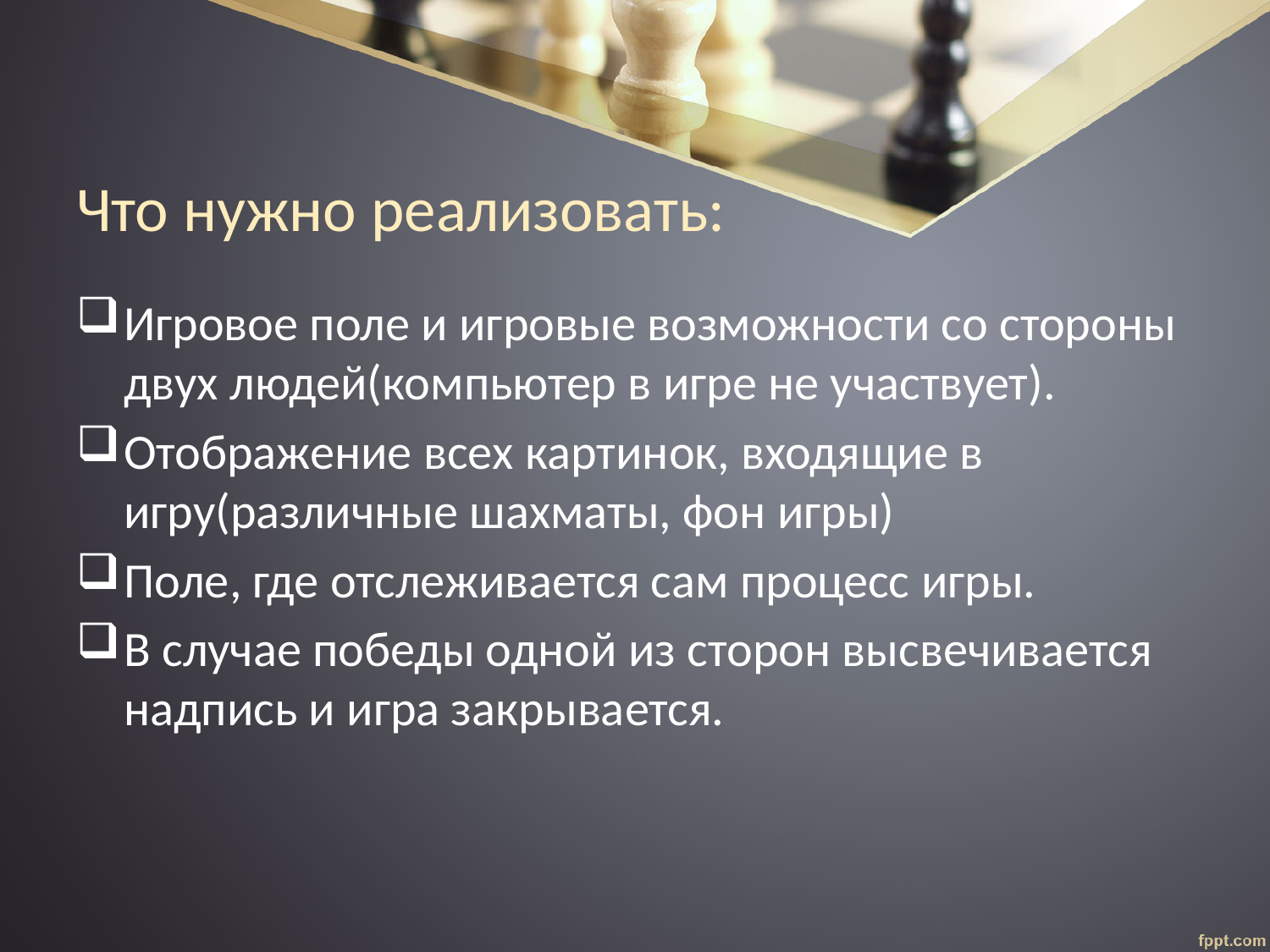

# Что нужно реализовать:
Игровое поле и игровые возможности со стороны двух людей(компьютер в игре не участвует).
Отображение всех картинок, входящие в игру(различные шахматы, фон игры)
Поле, где отслеживается сам процесс игры.
В случае победы одной из сторон высвечивается надпись и игра закрывается.